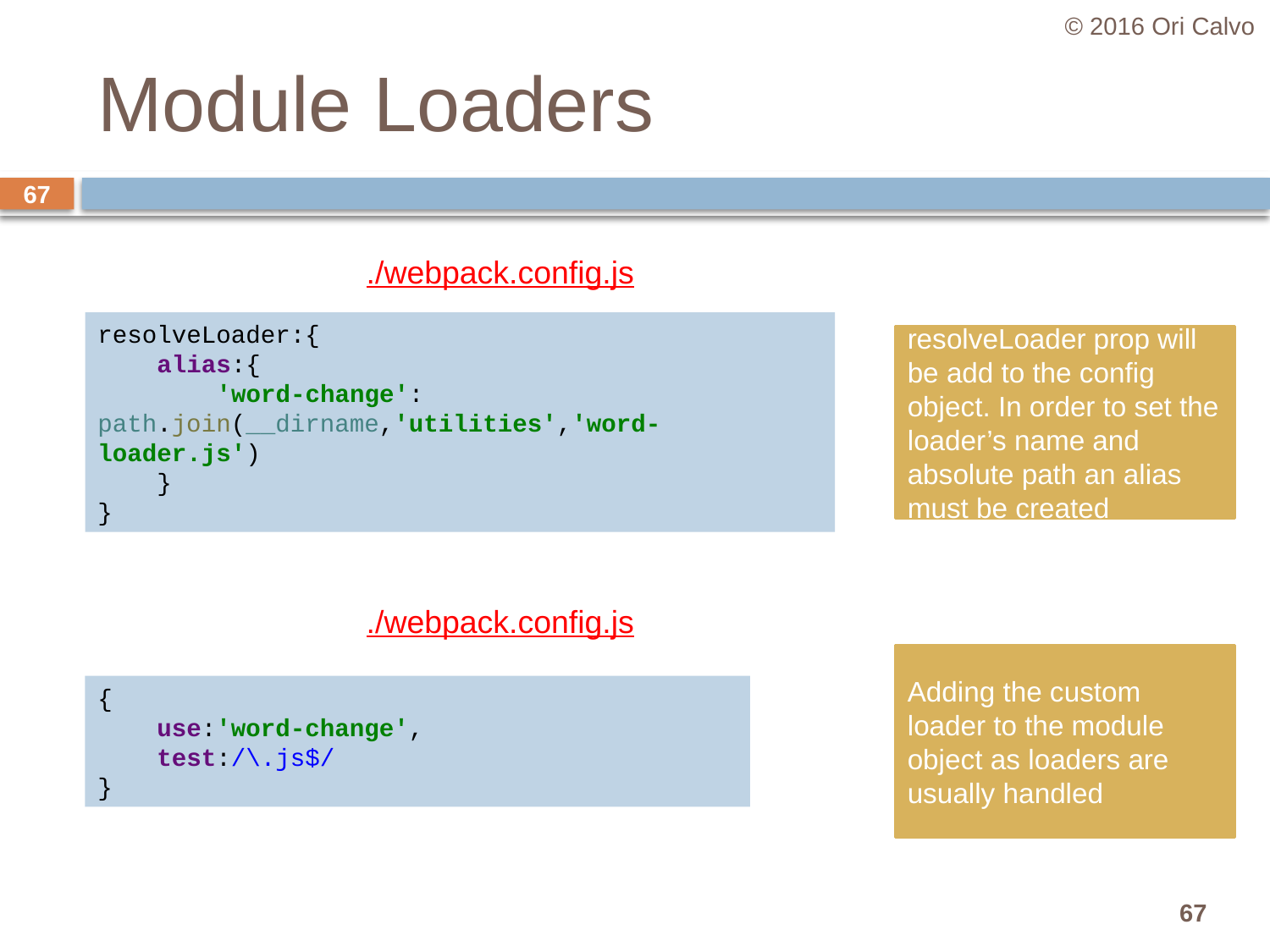

© 2016 Ori Calvo
# Module Loaders
67
./webpack.config.js
resolveLoader:{
    alias:{
        'word-change': path.join(__dirname,'utilities','word-loader.js')
    }
}
resolveLoader prop will be add to the config object. In order to set the loader’s name and absolute path an alias must be created
./webpack.config.js
Adding the custom loader to the module object as loaders are usually handled
{
    use:'word-change',
    test:/\.js$/
}